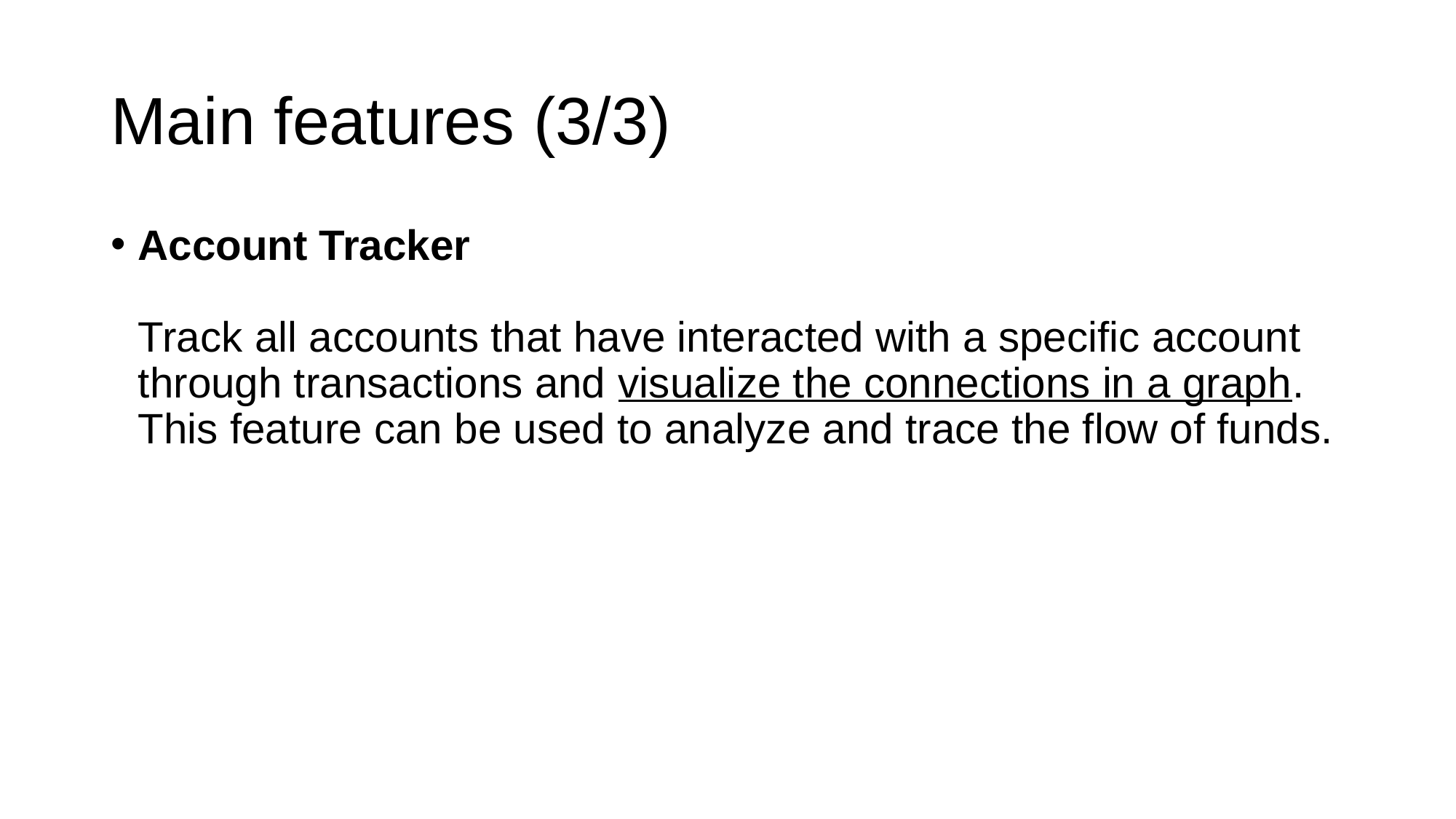

# Main features (3/3)
Account Tracker
Track all accounts that have interacted with a specific account through transactions and visualize the connections in a graph. This feature can be used to analyze and trace the flow of funds.